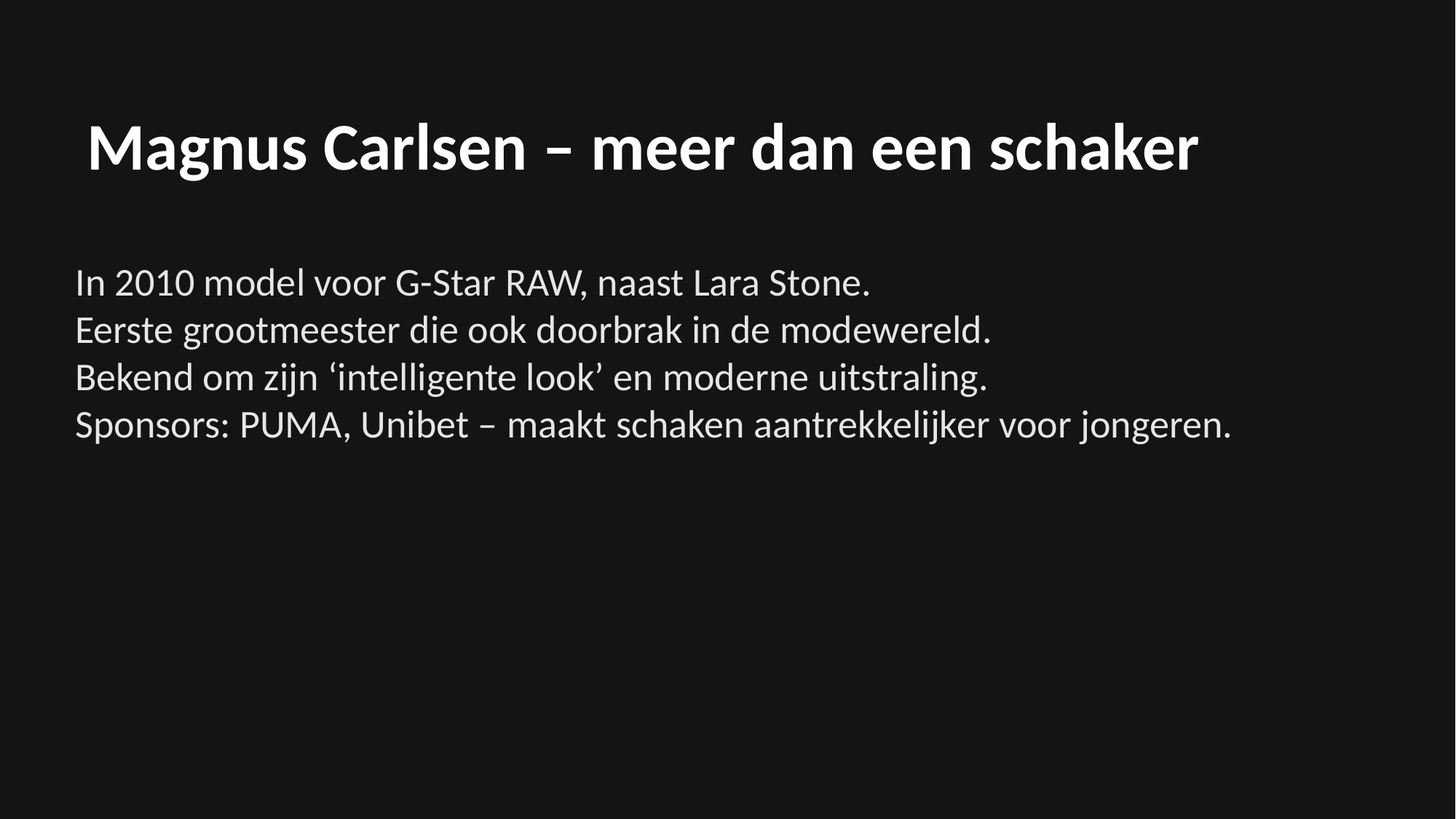

Magnus Carlsen – meer dan een schaker

In 2010 model voor G-Star RAW, naast Lara Stone.
Eerste grootmeester die ook doorbrak in de modewereld.
Bekend om zijn ‘intelligente look’ en moderne uitstraling.
Sponsors: PUMA, Unibet – maakt schaken aantrekkelijker voor jongeren.